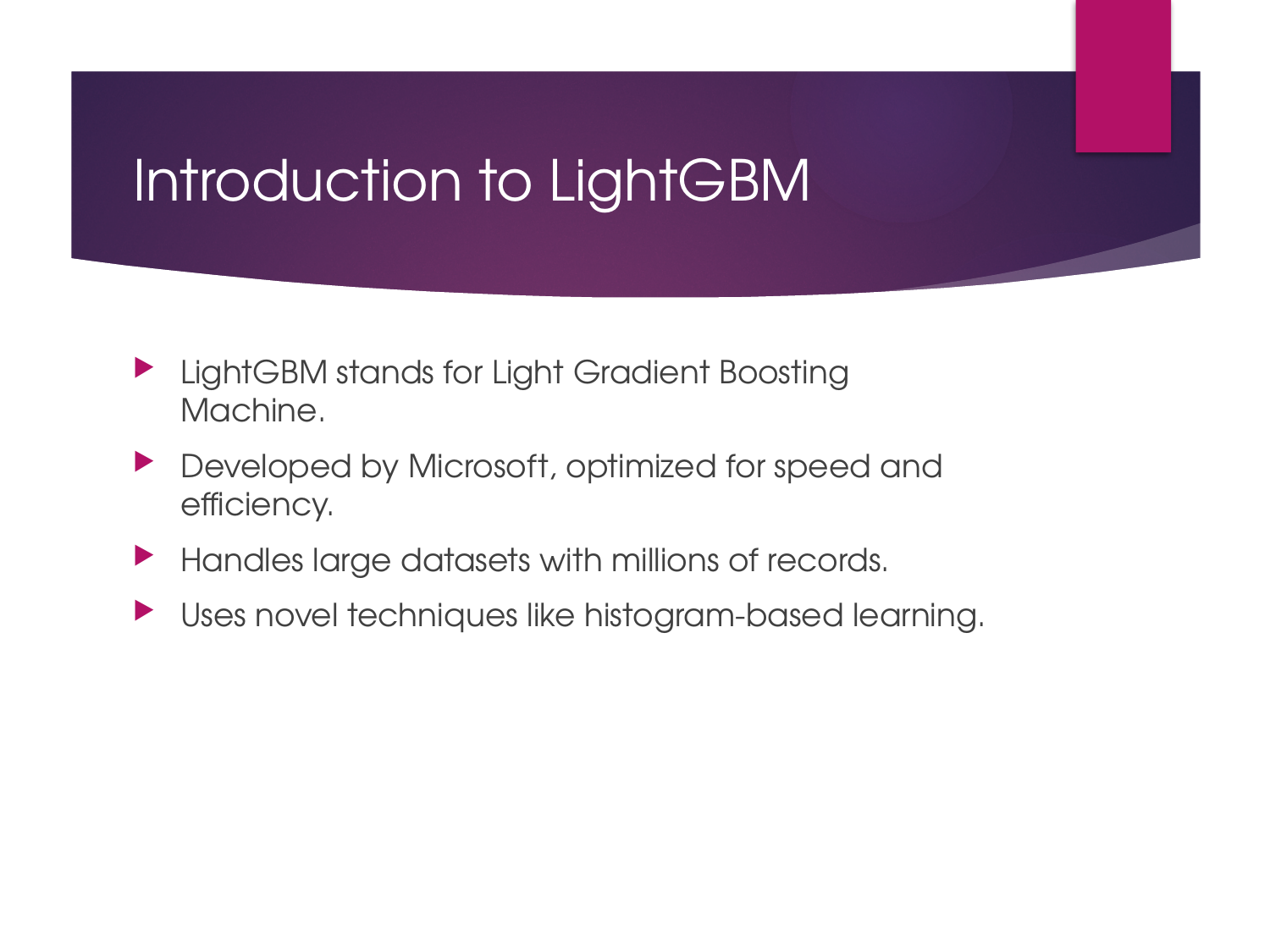

# Introduction to LightGBM
LightGBM stands for Light Gradient Boosting Machine.
Developed by Microsoft, optimized for speed and efficiency.
Handles large datasets with millions of records.
Uses novel techniques like histogram-based learning.